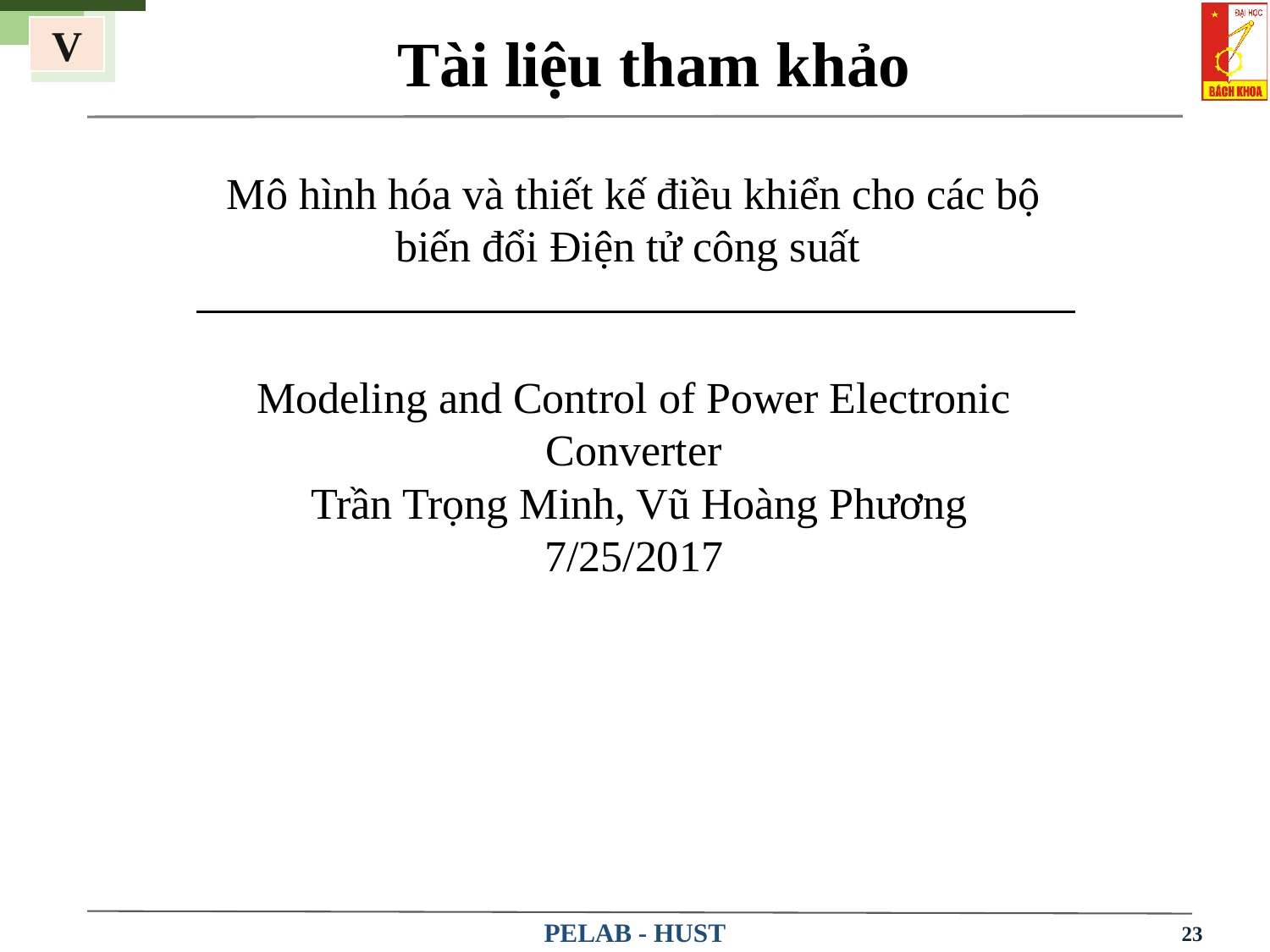

V
Tài liệu tham khảo
Mô hình hóa và thiết kế điều khiển cho các bộ biến đổi Điện tử công suất
Modeling and Control of Power Electronic Converter
 Trần Trọng Minh, Vũ Hoàng Phương 7/25/2017
23